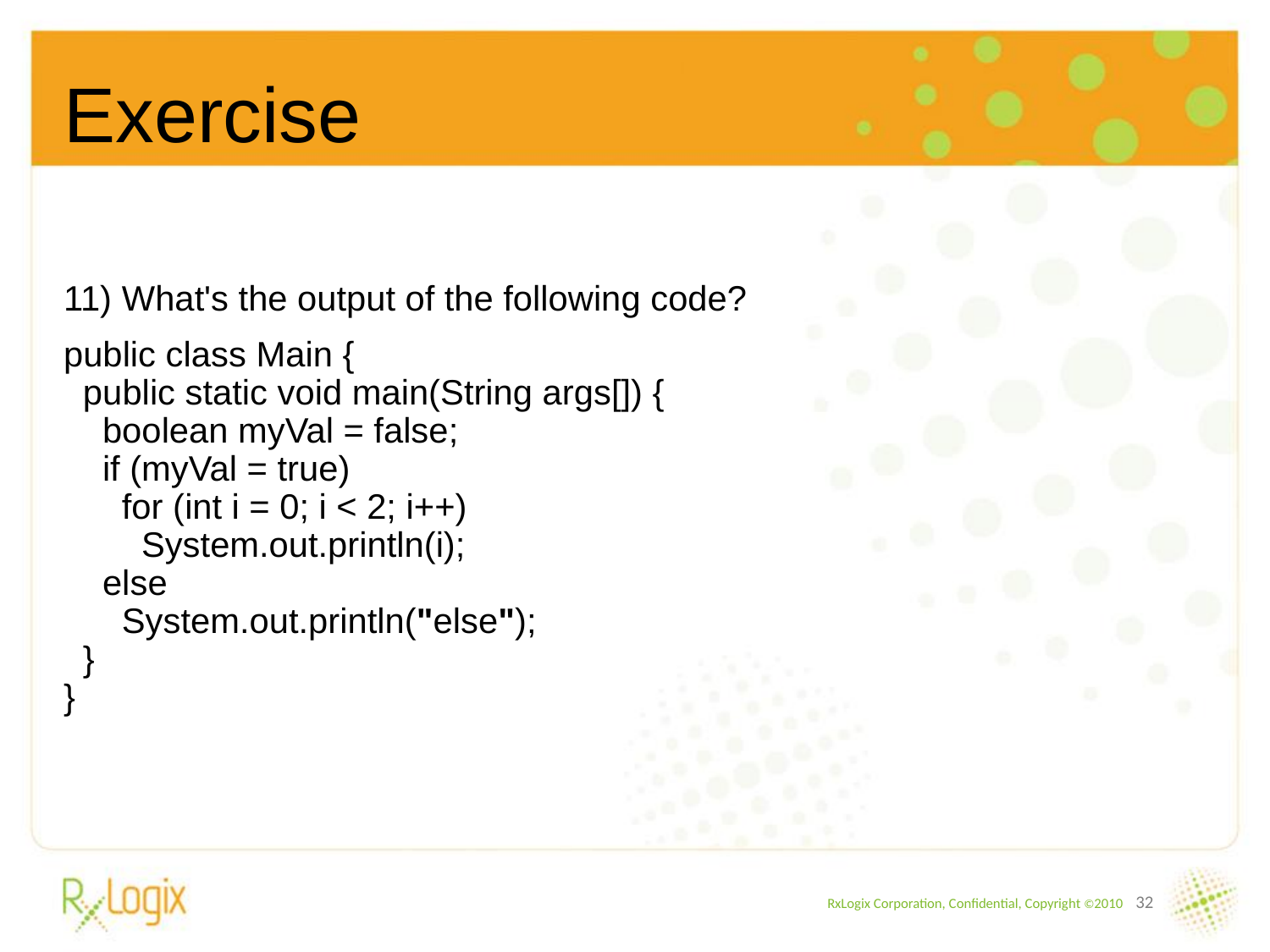

Exercise
11) What's the output of the following code?
public class Main {
  public static void main(String args[]) {
    boolean myVal = false;
    if (myVal = true)
      for (int i = 0; i < 2; i++)
        System.out.println(i);
    else
      System.out.println("else");
  }
}